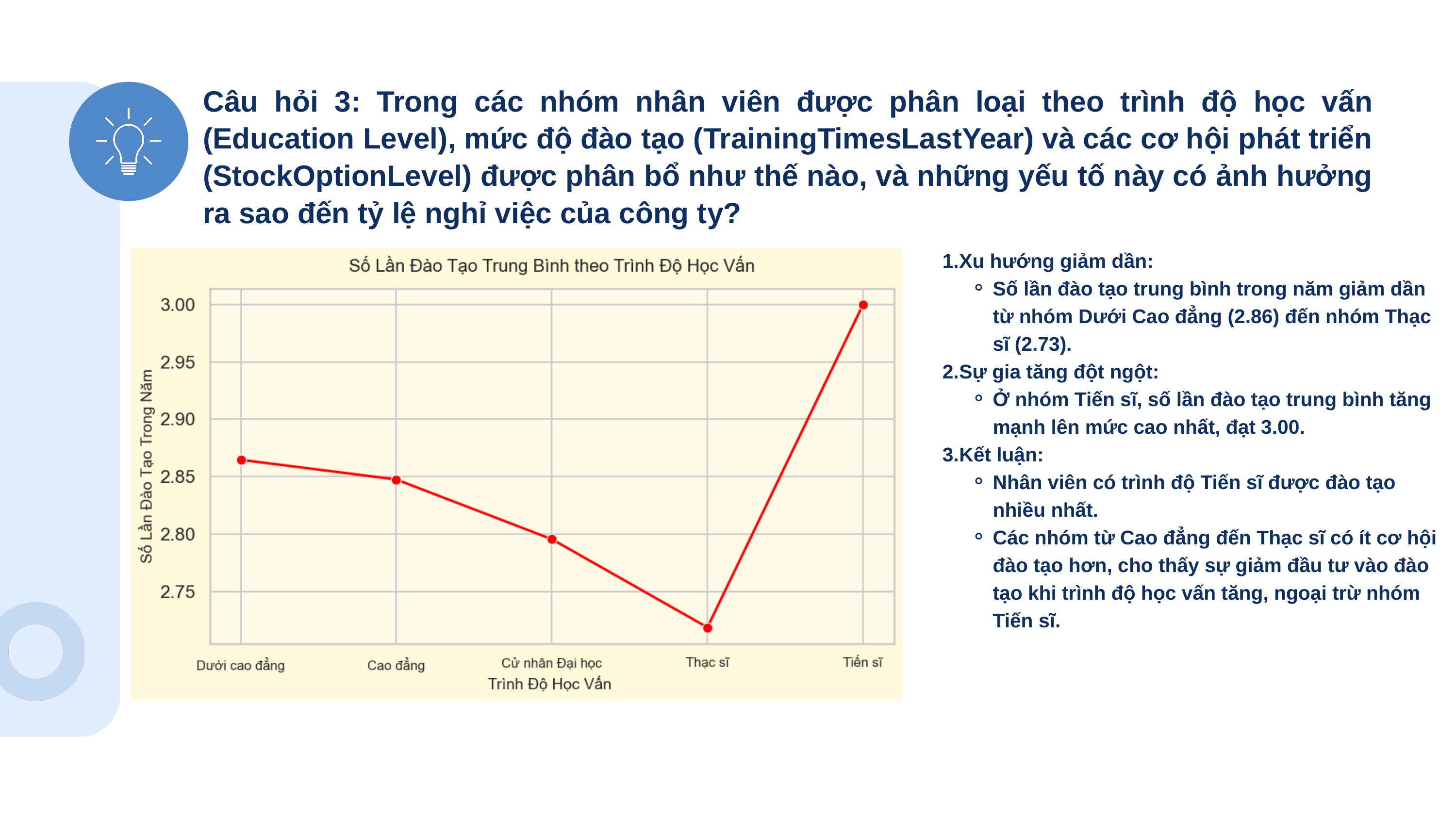

Câu hỏi 3: Trong các nhóm nhân viên được phân loại theo trình độ học vấn (Education Level), mức độ đào tạo (TrainingTimesLastYear) và các cơ hội phát triển (StockOptionLevel) được phân bổ như thế nào, và những yếu tố này có ảnh hưởng ra sao đến tỷ lệ nghỉ việc của công ty?

Xu hướng giảm dần:
Số lần đào tạo trung bình trong năm giảm dần từ nhóm Dưới Cao đẳng (2.86) đến nhóm Thạc sĩ (2.73).
Sự gia tăng đột ngột:
Ở nhóm Tiến sĩ, số lần đào tạo trung bình tăng mạnh lên mức cao nhất, đạt 3.00.
Kết luận:
Nhân viên có trình độ Tiến sĩ được đào tạo nhiều nhất.
Các nhóm từ Cao đẳng đến Thạc sĩ có ít cơ hội đào tạo hơn, cho thấy sự giảm đầu tư vào đào tạo khi trình độ học vấn tăng, ngoại trừ nhóm Tiến sĩ.